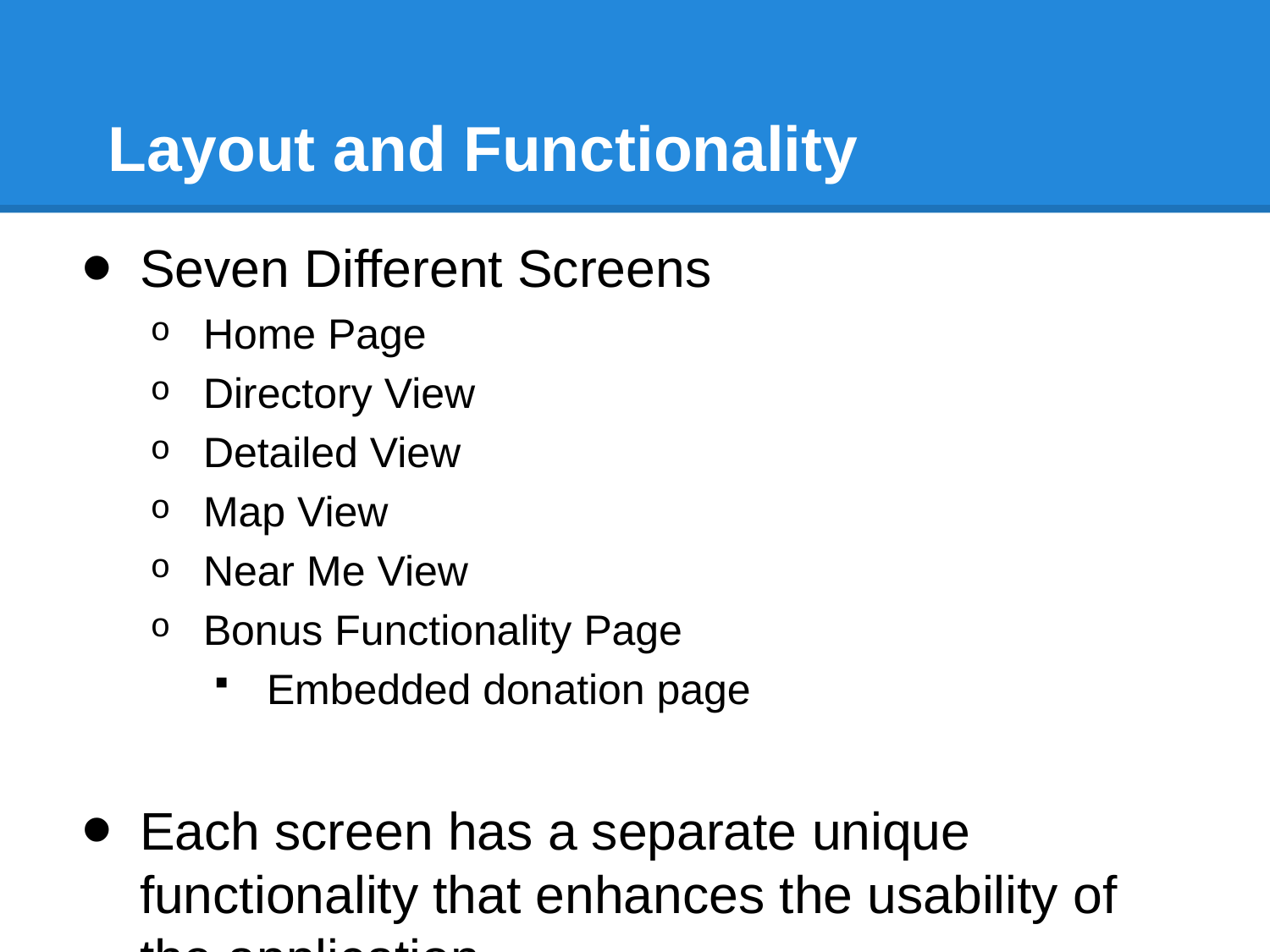

# Layout and Functionality
Seven Different Screens
Home Page
Directory View
Detailed View
Map View
Near Me View
Bonus Functionality Page
Embedded donation page

Each screen has a separate unique functionality that enhances the usability of the application.